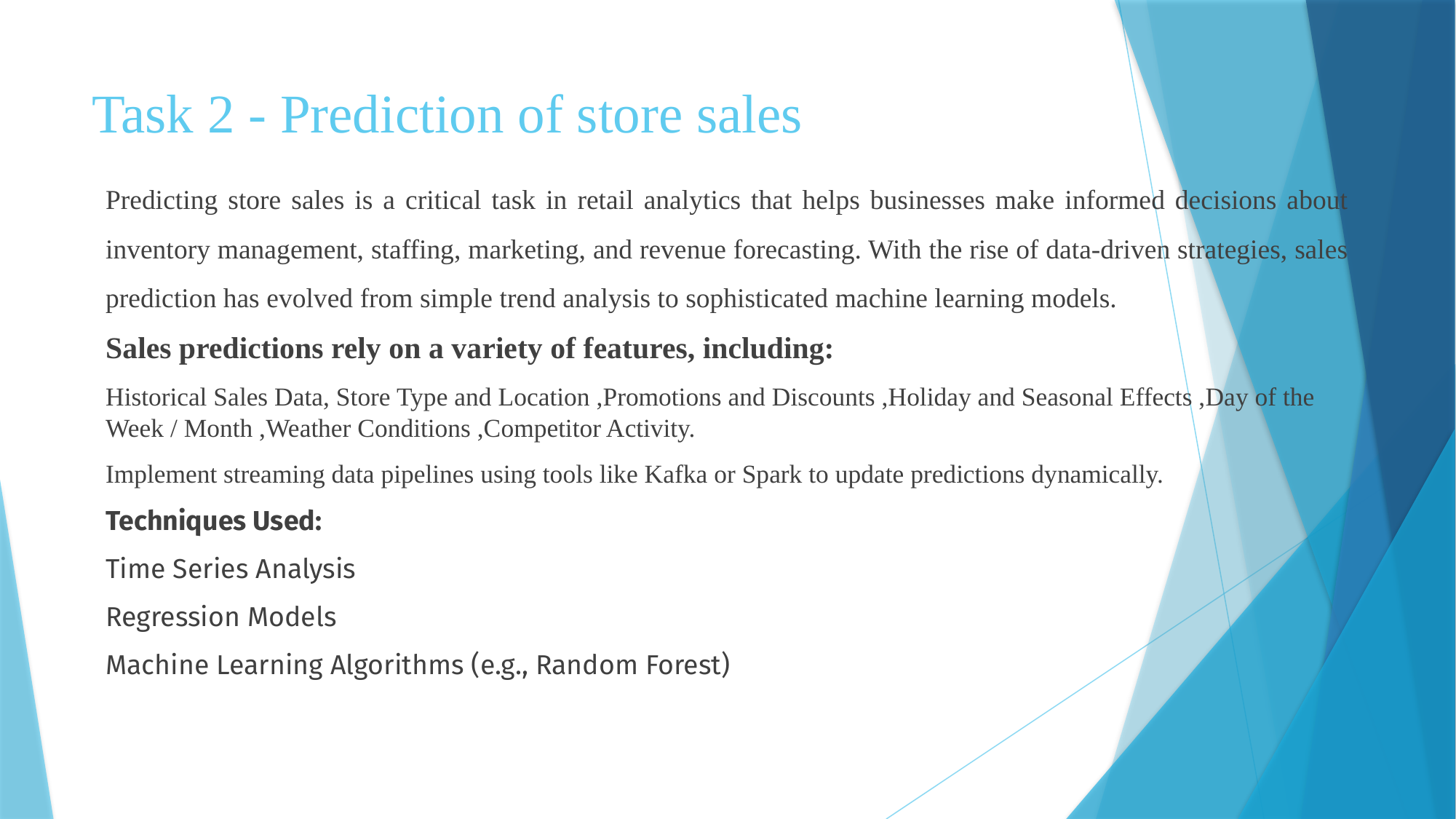

# Task 2 - Prediction of store sales
Predicting store sales is a critical task in retail analytics that helps businesses make informed decisions about inventory management, staffing, marketing, and revenue forecasting. With the rise of data-driven strategies, sales prediction has evolved from simple trend analysis to sophisticated machine learning models.
Sales predictions rely on a variety of features, including:
Historical Sales Data, Store Type and Location ,Promotions and Discounts ,Holiday and Seasonal Effects ,Day of the Week / Month ,Weather Conditions ,Competitor Activity.
Implement streaming data pipelines using tools like Kafka or Spark to update predictions dynamically.
Techniques Used:
Time Series Analysis
Regression Models
Machine Learning Algorithms (e.g., Random Forest)